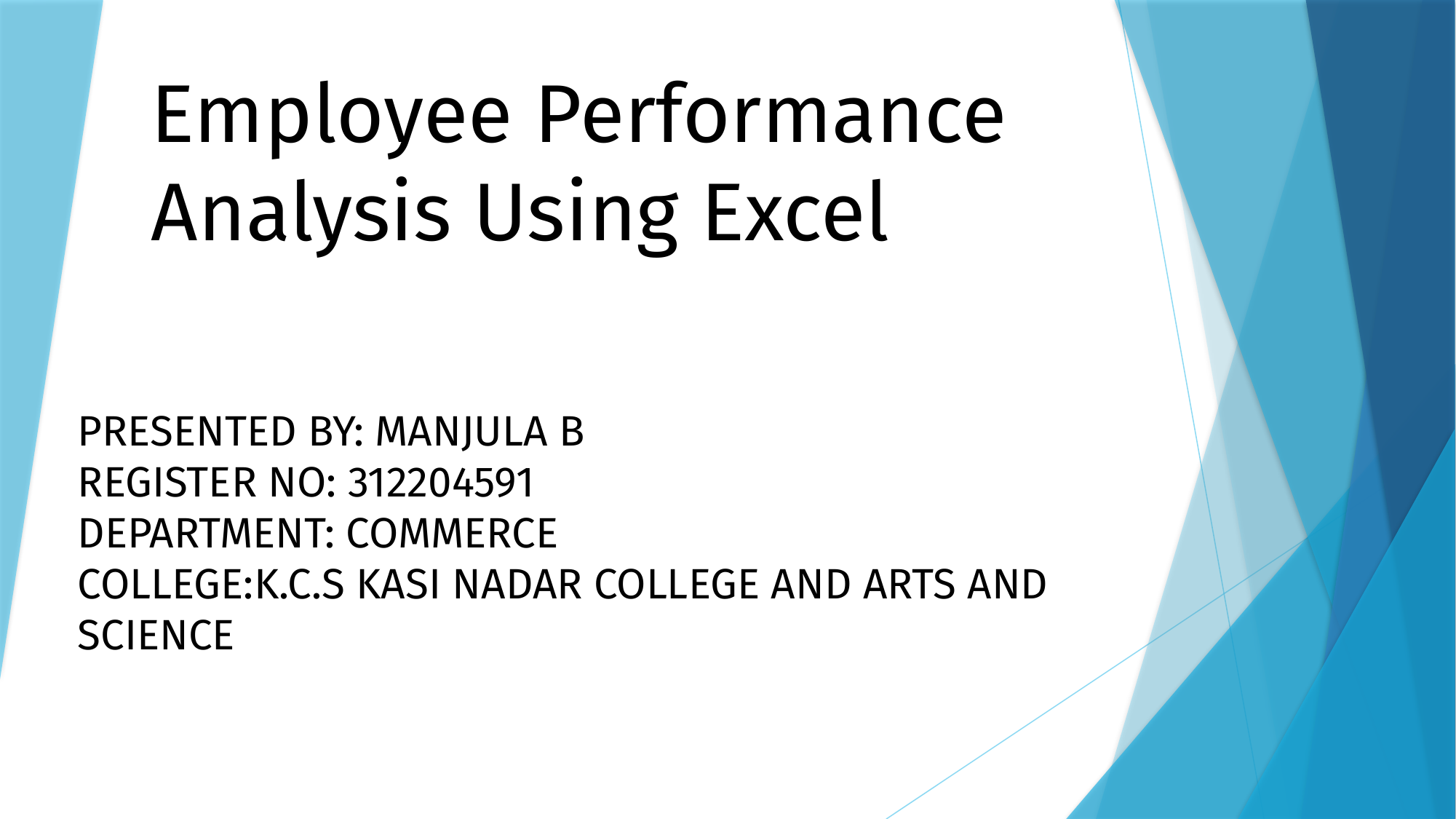

# Employee Performance Analysis Using Excel
PRESENTED BY: MANJULA B
REGISTER NO: 312204591
DEPARTMENT: COMMERCE
COLLEGE:K.C.S KASI NADAR COLLEGE AND ARTS AND SCIENCE